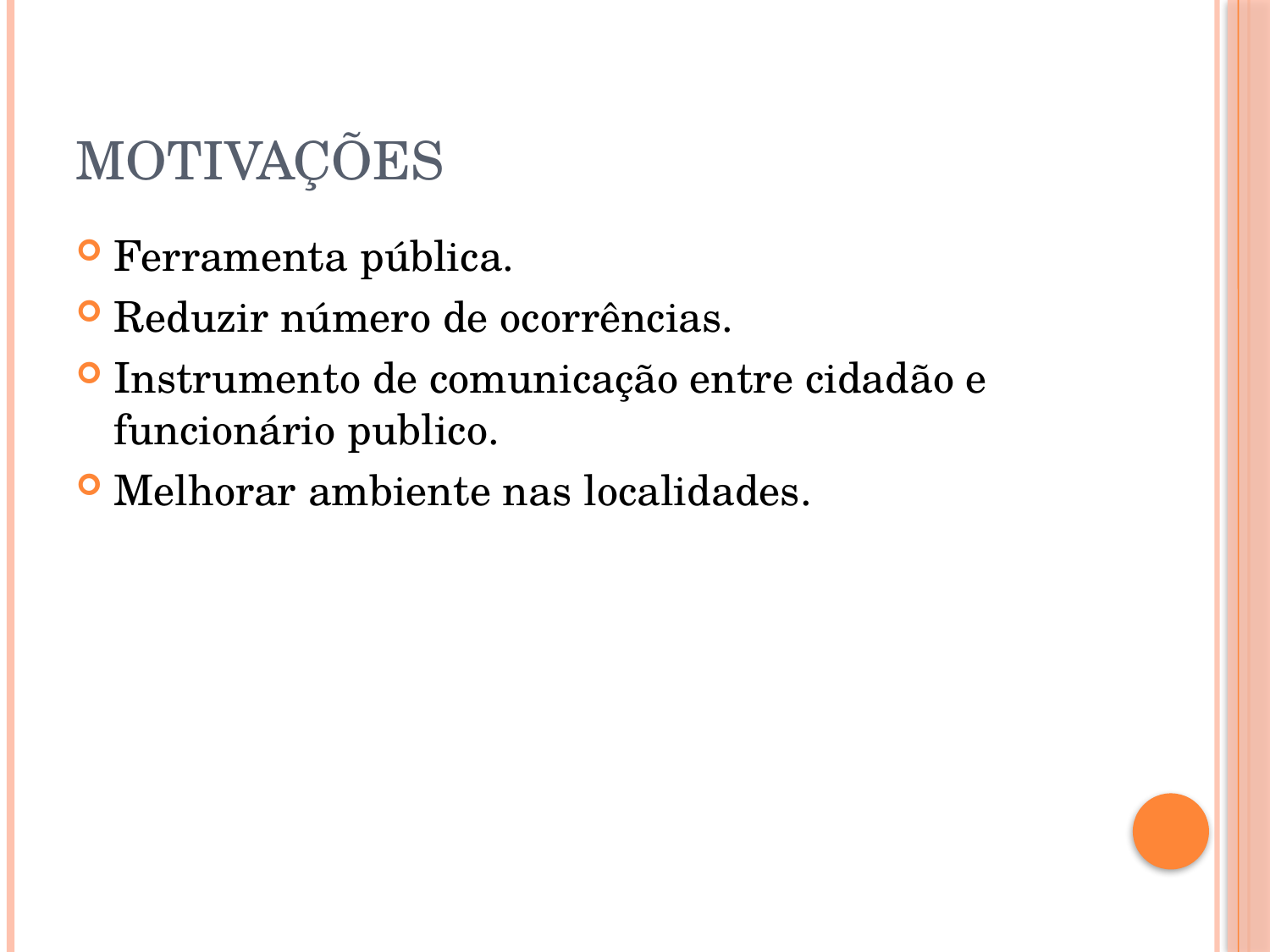

# Motivações
Ferramenta pública.
Reduzir número de ocorrências.
Instrumento de comunicação entre cidadão e funcionário publico.
Melhorar ambiente nas localidades.